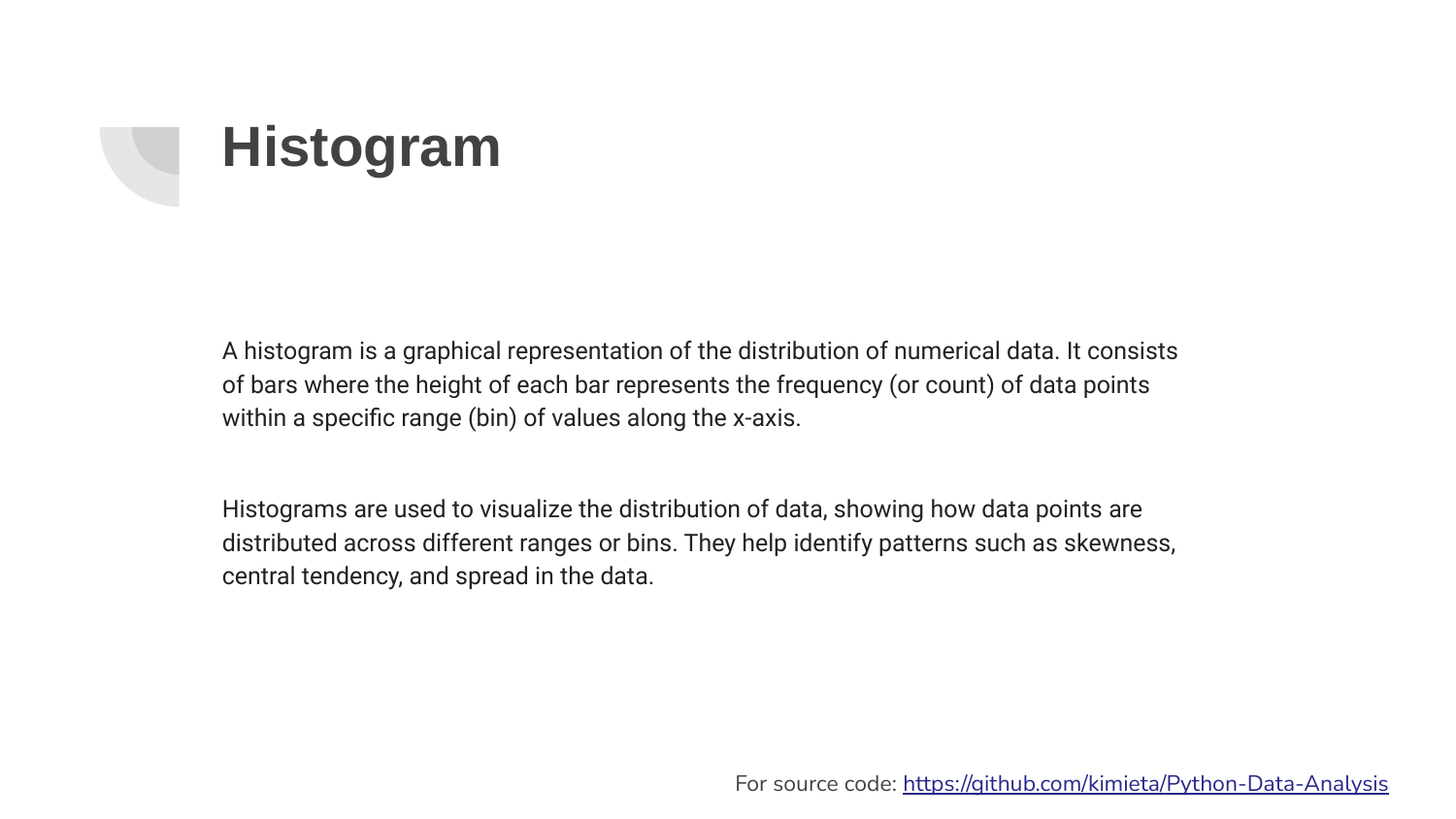

# Histogram
A histogram is a graphical representation of the distribution of numerical data. It consists of bars where the height of each bar represents the frequency (or count) of data points within a specific range (bin) of values along the x-axis.

Histograms are used to visualize the distribution of data, showing how data points are distributed across different ranges or bins. They help identify patterns such as skewness, central tendency, and spread in the data.